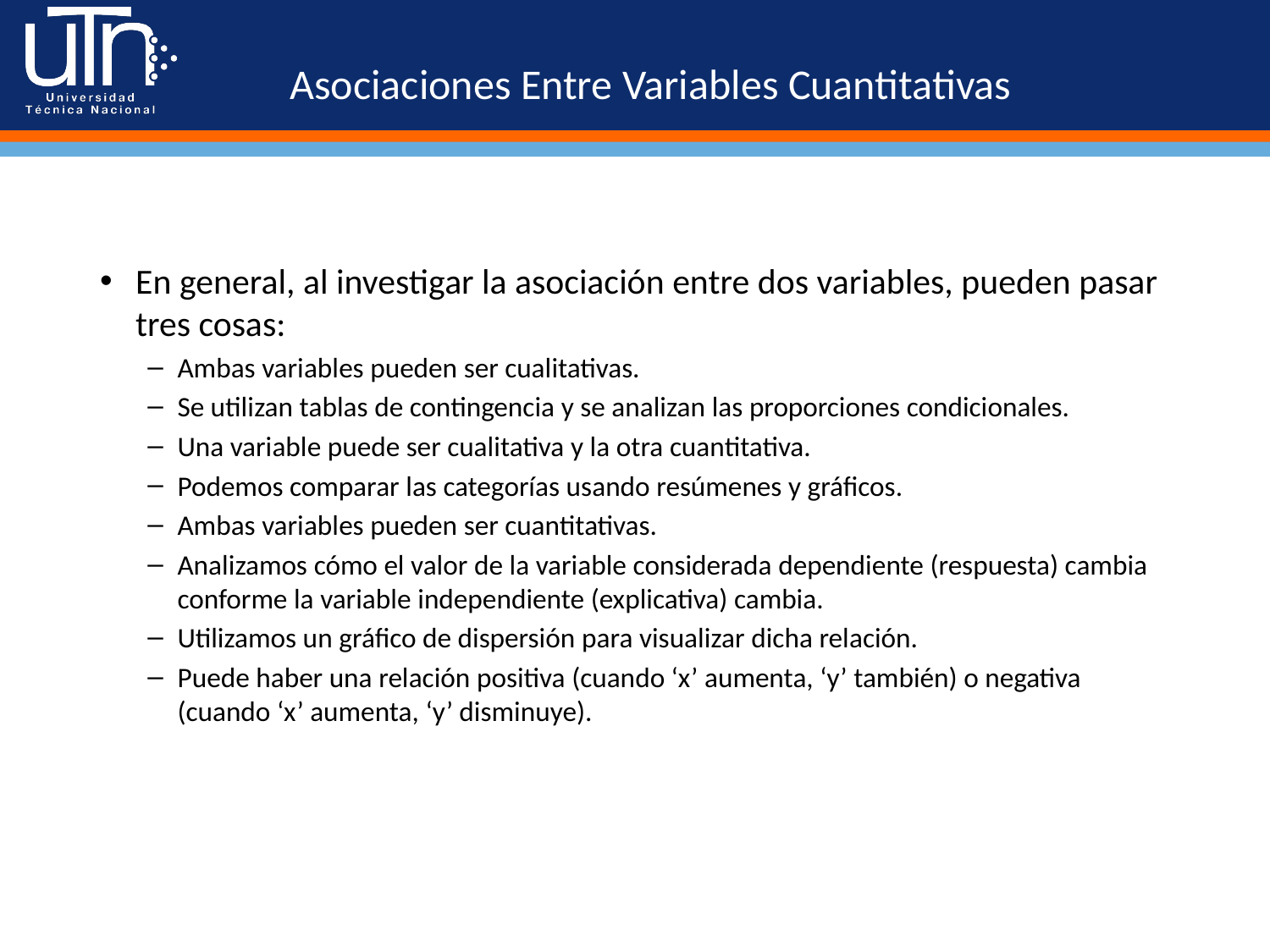

# Asociaciones Entre Variables Cuantitativas
En general, al investigar la asociación entre dos variables, pueden pasar tres cosas:
Ambas variables pueden ser cualitativas.
Se utilizan tablas de contingencia y se analizan las proporciones condicionales.
Una variable puede ser cualitativa y la otra cuantitativa.
Podemos comparar las categorías usando resúmenes y gráficos.
Ambas variables pueden ser cuantitativas.
Analizamos cómo el valor de la variable considerada dependiente (respuesta) cambia conforme la variable independiente (explicativa) cambia.
Utilizamos un gráfico de dispersión para visualizar dicha relación.
Puede haber una relación positiva (cuando ‘x’ aumenta, ‘y’ también) o negativa (cuando ‘x’ aumenta, ‘y’ disminuye).